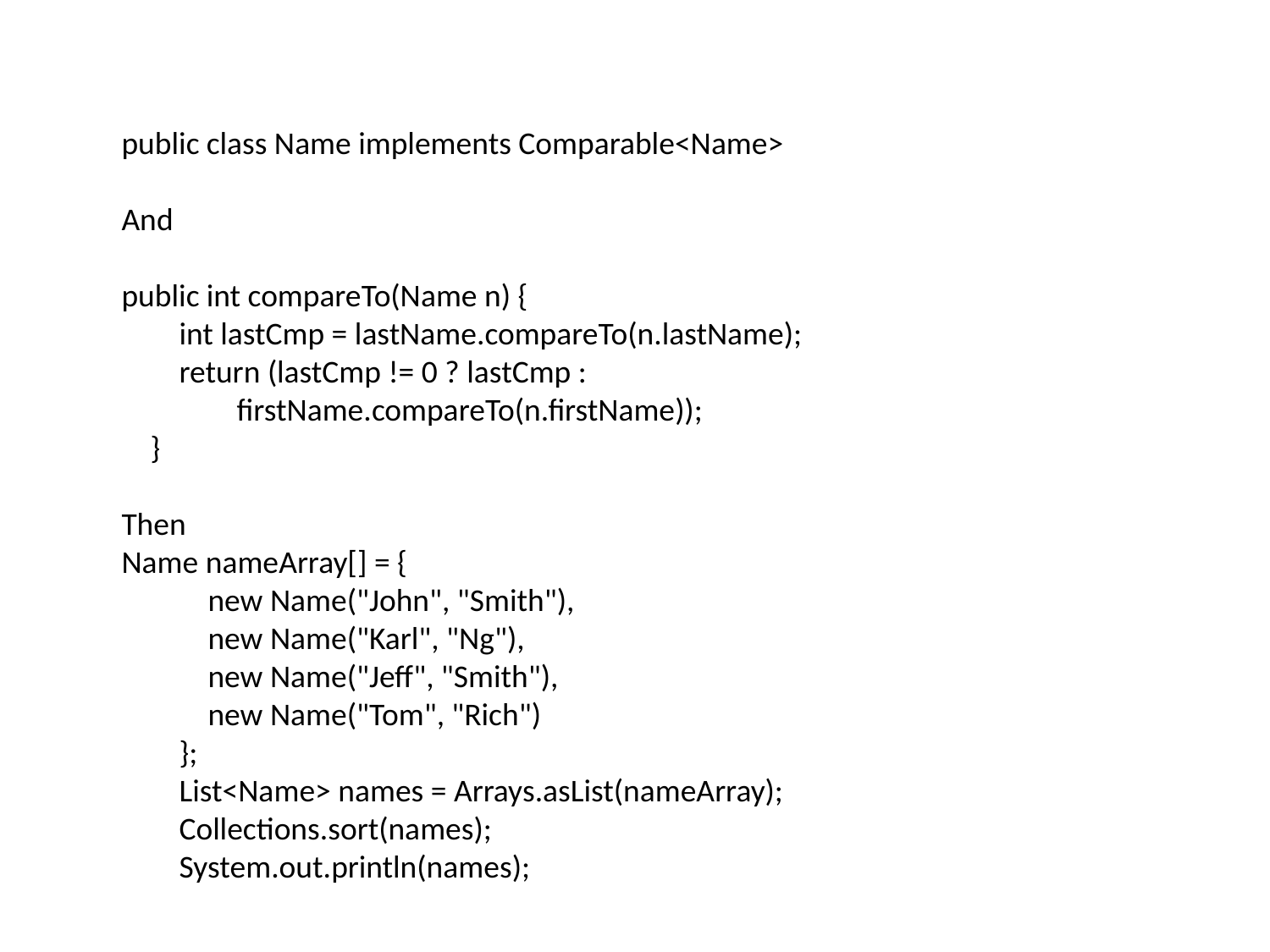

public class Name implements Comparable<Name>

And

public int compareTo(Name n) {
        int lastCmp = lastName.compareTo(n.lastName);
        return (lastCmp != 0 ? lastCmp :
                firstName.compareTo(n.firstName));
    }

Then
Name nameArray[] = {
            new Name("John", "Smith"),
            new Name("Karl", "Ng"),
            new Name("Jeff", "Smith"),
            new Name("Tom", "Rich")
        };
        List<Name> names = Arrays.asList(nameArray);
        Collections.sort(names);
        System.out.println(names);